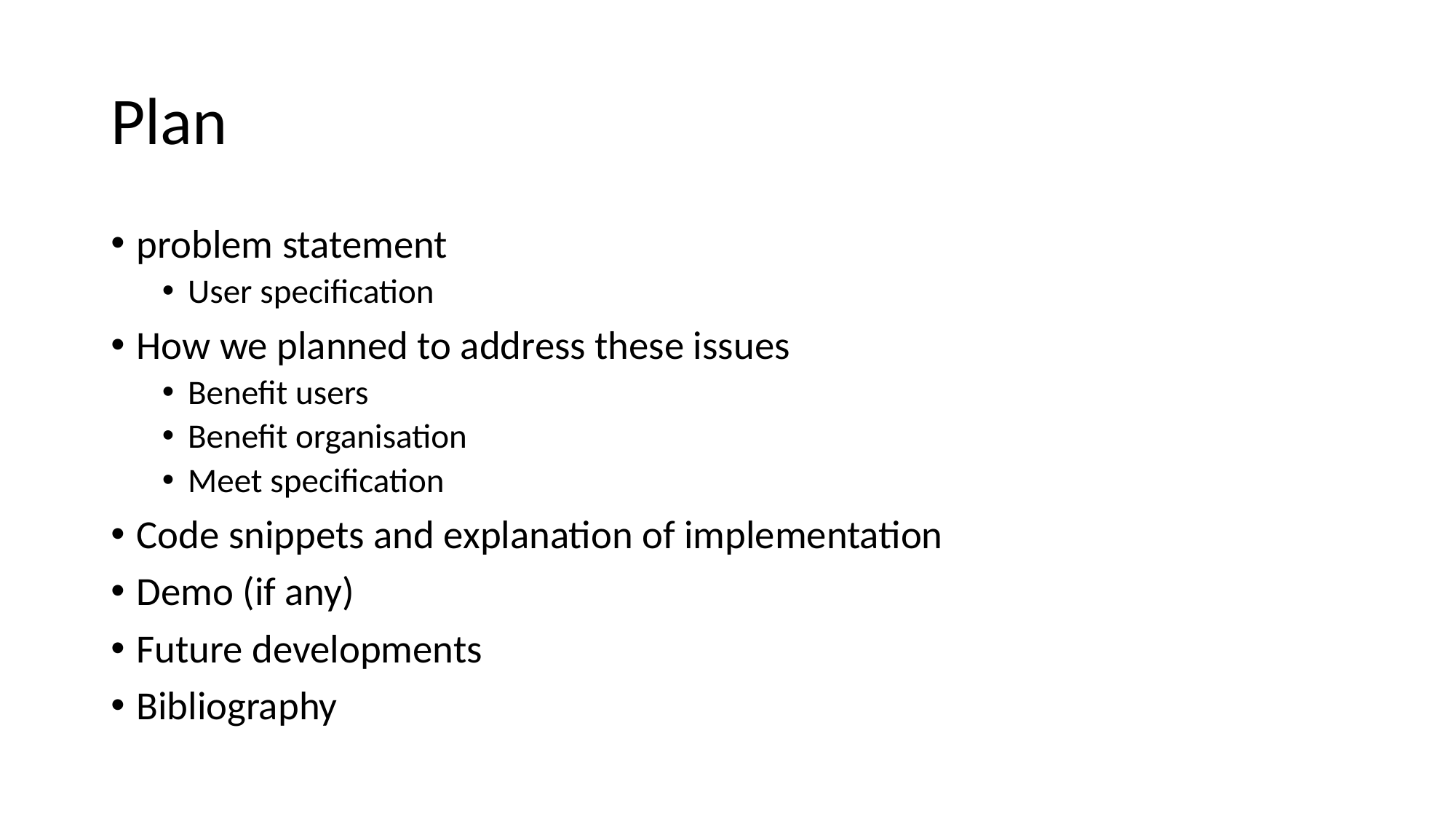

# Plan
problem statement
User specification
How we planned to address these issues
Benefit users
Benefit organisation
Meet specification
Code snippets and explanation of implementation
Demo (if any)
Future developments
Bibliography